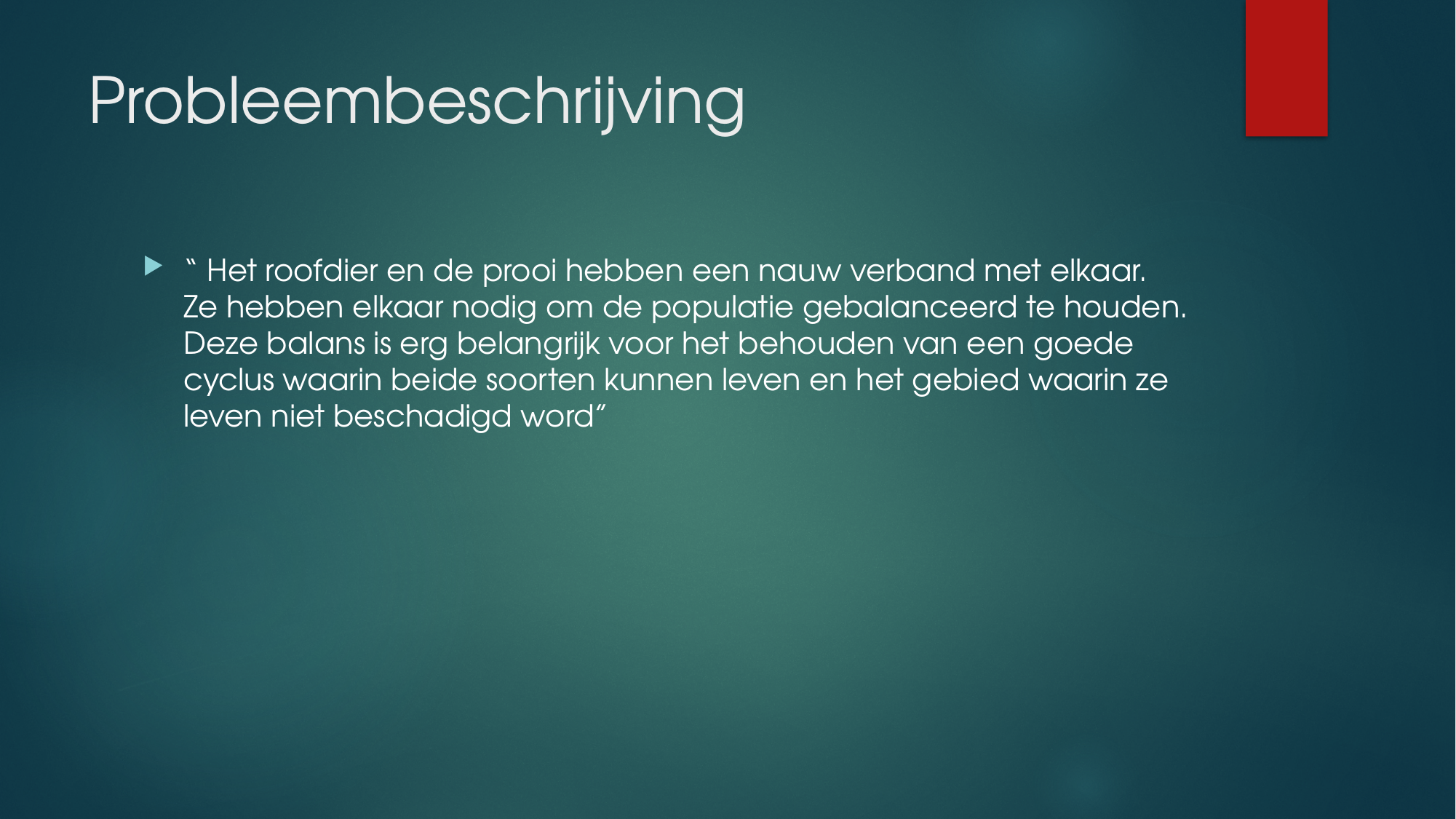

# Probleembeschrijving
“ Het roofdier en de prooi hebben een nauw verband met elkaar. Ze hebben elkaar nodig om de populatie gebalanceerd te houden. Deze balans is erg belangrijk voor het behouden van een goede cyclus waarin beide soorten kunnen leven en het gebied waarin ze leven niet beschadigd word”